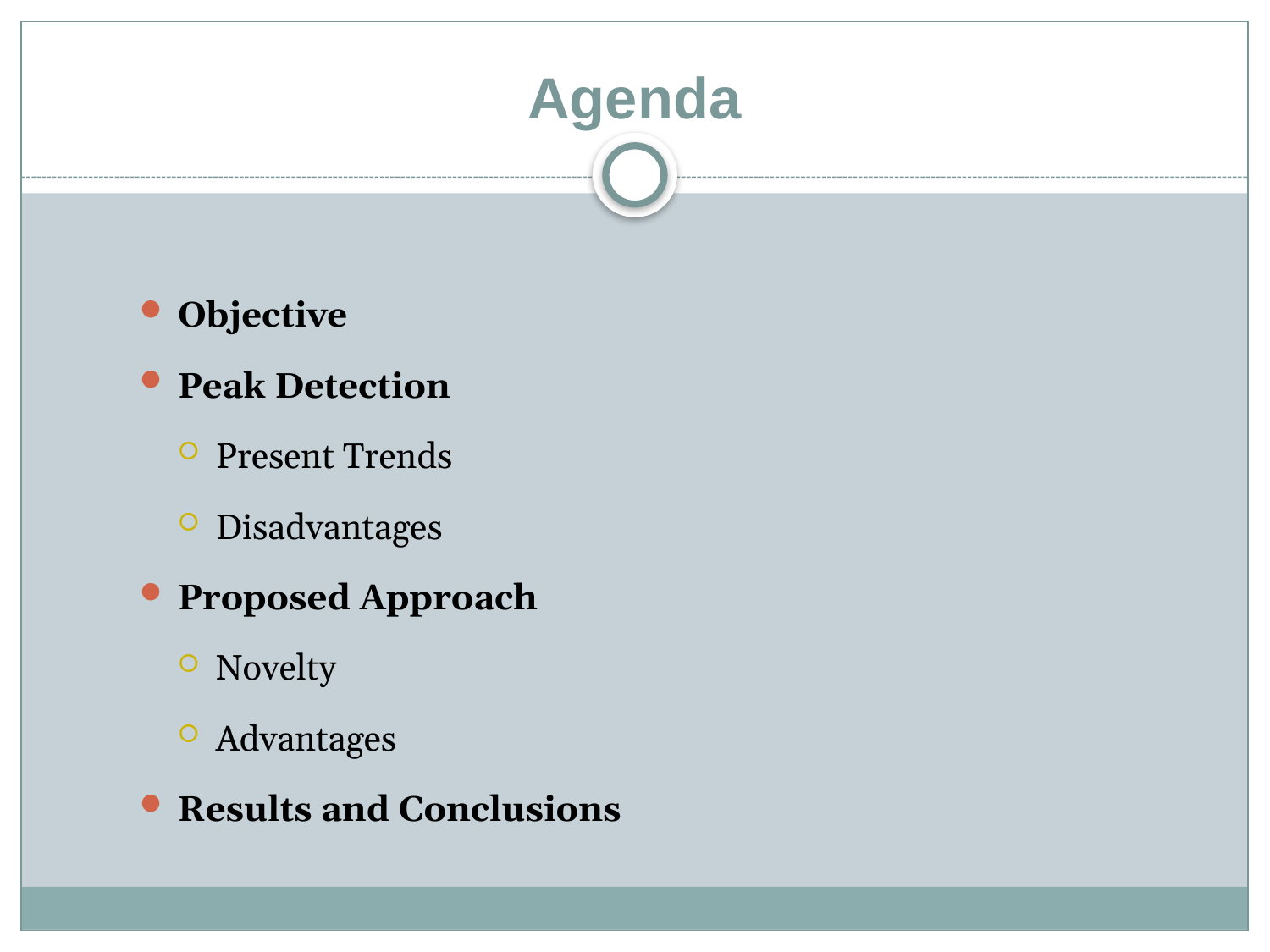

# Agenda
Objective
Peak Detection
Present Trends
Disadvantages
Proposed Approach
Novelty
Advantages
Results and Conclusions